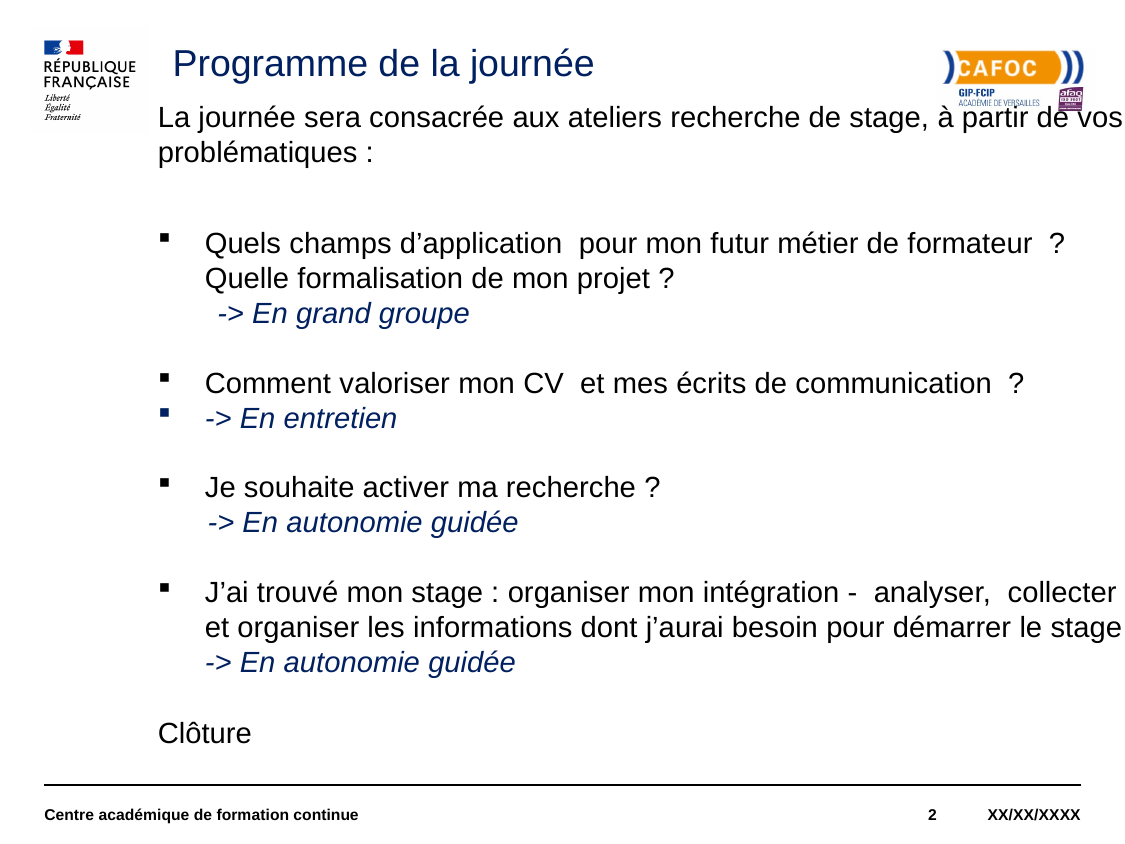

# Programme de la journée
La journée sera consacrée aux ateliers recherche de stage, à partir de vos problématiques :

Quels champs d’application  pour mon futur métier de formateur  ? Quelle formalisation de mon projet ?
-> En grand groupe

Comment valoriser mon CV  et mes écrits de communication  ?
-> En entretien

Je souhaite activer ma recherche ?
      -> En autonomie guidée

J’ai trouvé mon stage : organiser mon intégration -  analyser,  collecter et organiser les informations dont j’aurai besoin pour démarrer le stage -> En autonomie guidée

Clôture

Centre académique de formation continue
2
XX/XX/XXXX